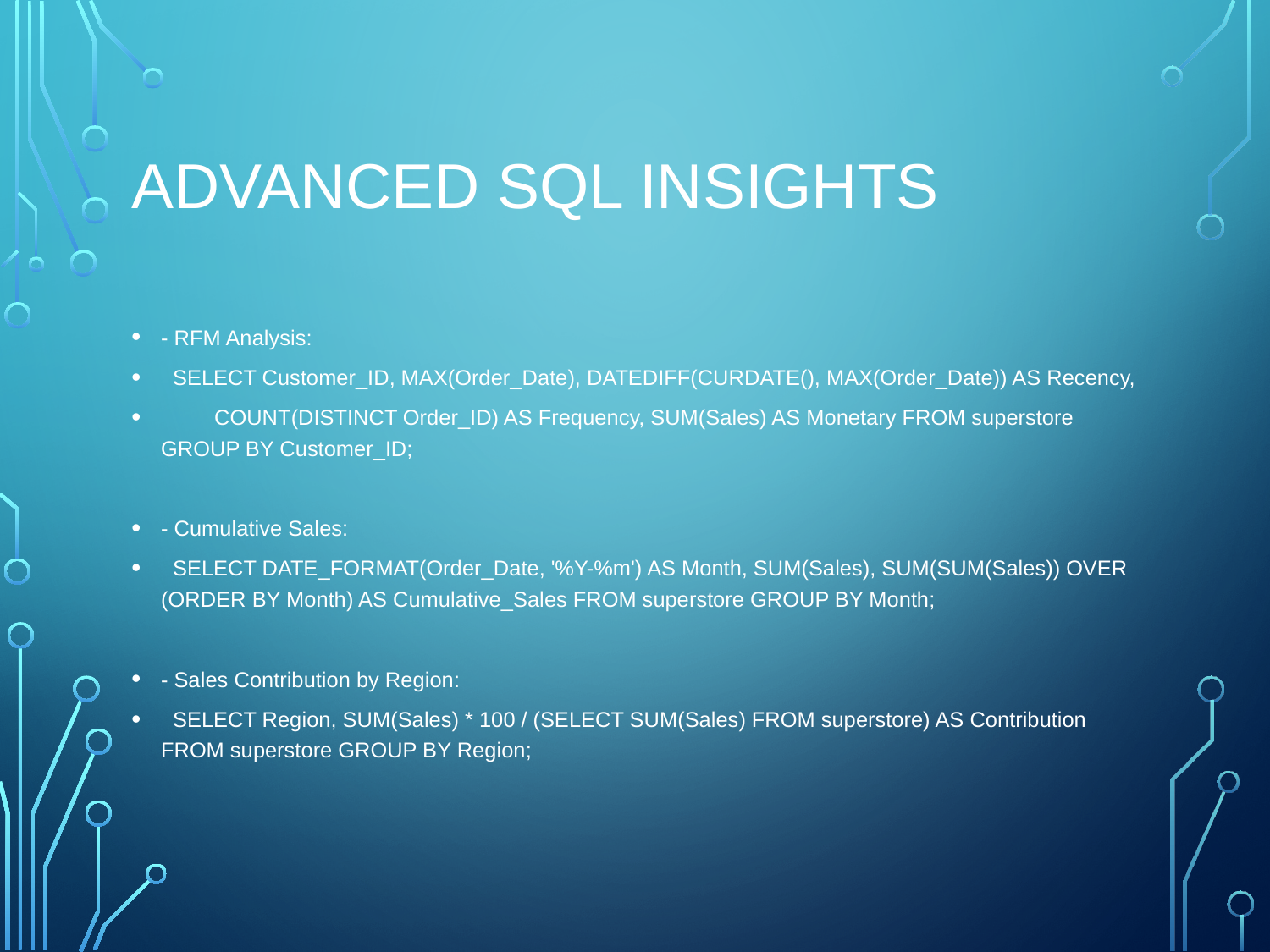

# Advanced SQL Insights
- RFM Analysis:
  SELECT Customer_ID, MAX(Order_Date), DATEDIFF(CURDATE(), MAX(Order_Date)) AS Recency,
         COUNT(DISTINCT Order_ID) AS Frequency, SUM(Sales) AS Monetary FROM superstore GROUP BY Customer_ID;

- Cumulative Sales:
  SELECT DATE_FORMAT(Order_Date, '%Y-%m') AS Month, SUM(Sales), SUM(SUM(Sales)) OVER (ORDER BY Month) AS Cumulative_Sales FROM superstore GROUP BY Month;

- Sales Contribution by Region:
  SELECT Region, SUM(Sales) * 100 / (SELECT SUM(Sales) FROM superstore) AS Contribution FROM superstore GROUP BY Region;